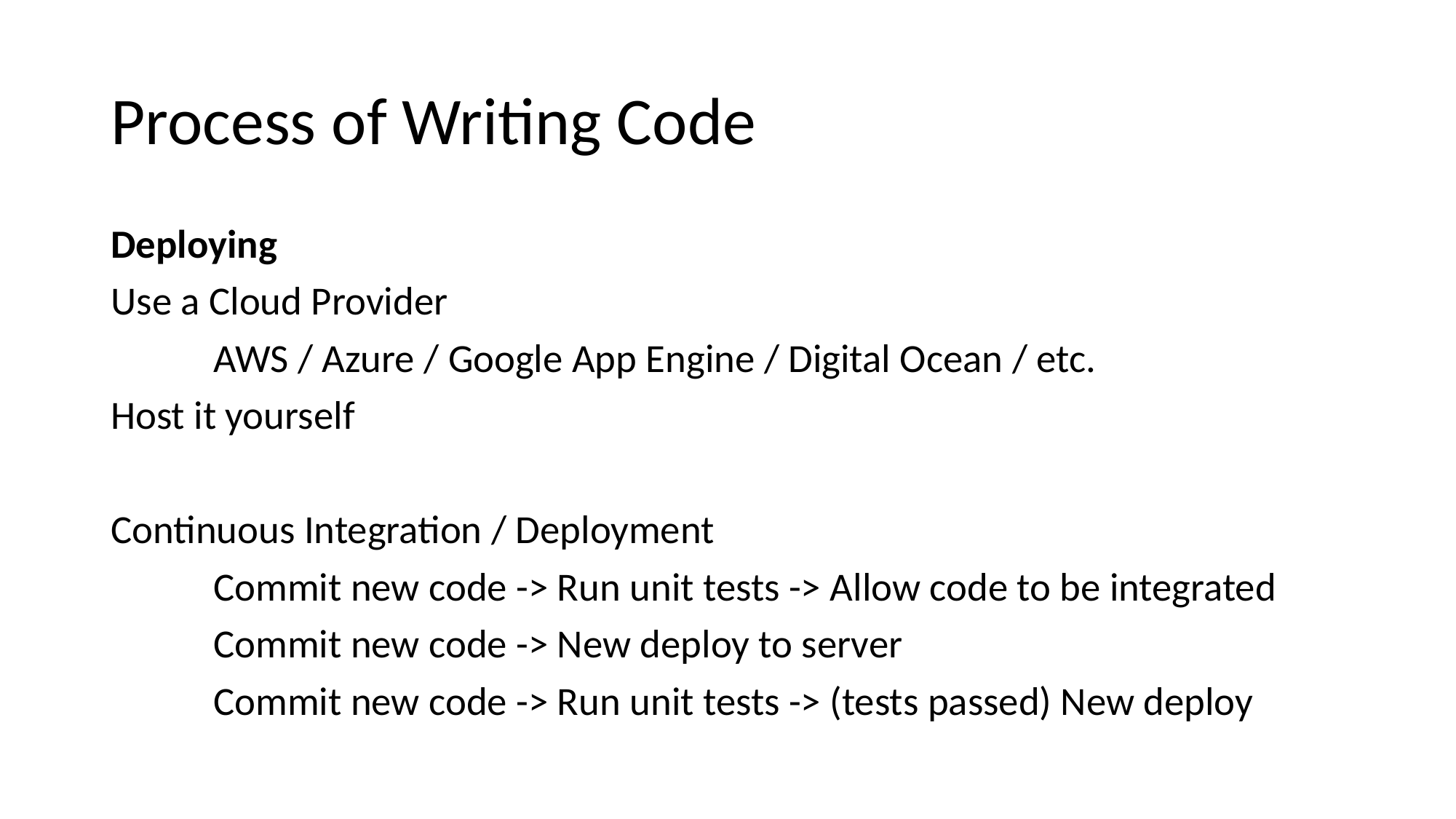

# Process of Writing Code
Deploying
Use a Cloud Provider
	AWS / Azure / Google App Engine / Digital Ocean / etc.
Host it yourself

Continuous Integration / Deployment
	Commit new code -> Run unit tests -> Allow code to be integrated
	Commit new code -> New deploy to server
	Commit new code -> Run unit tests -> (tests passed) New deploy